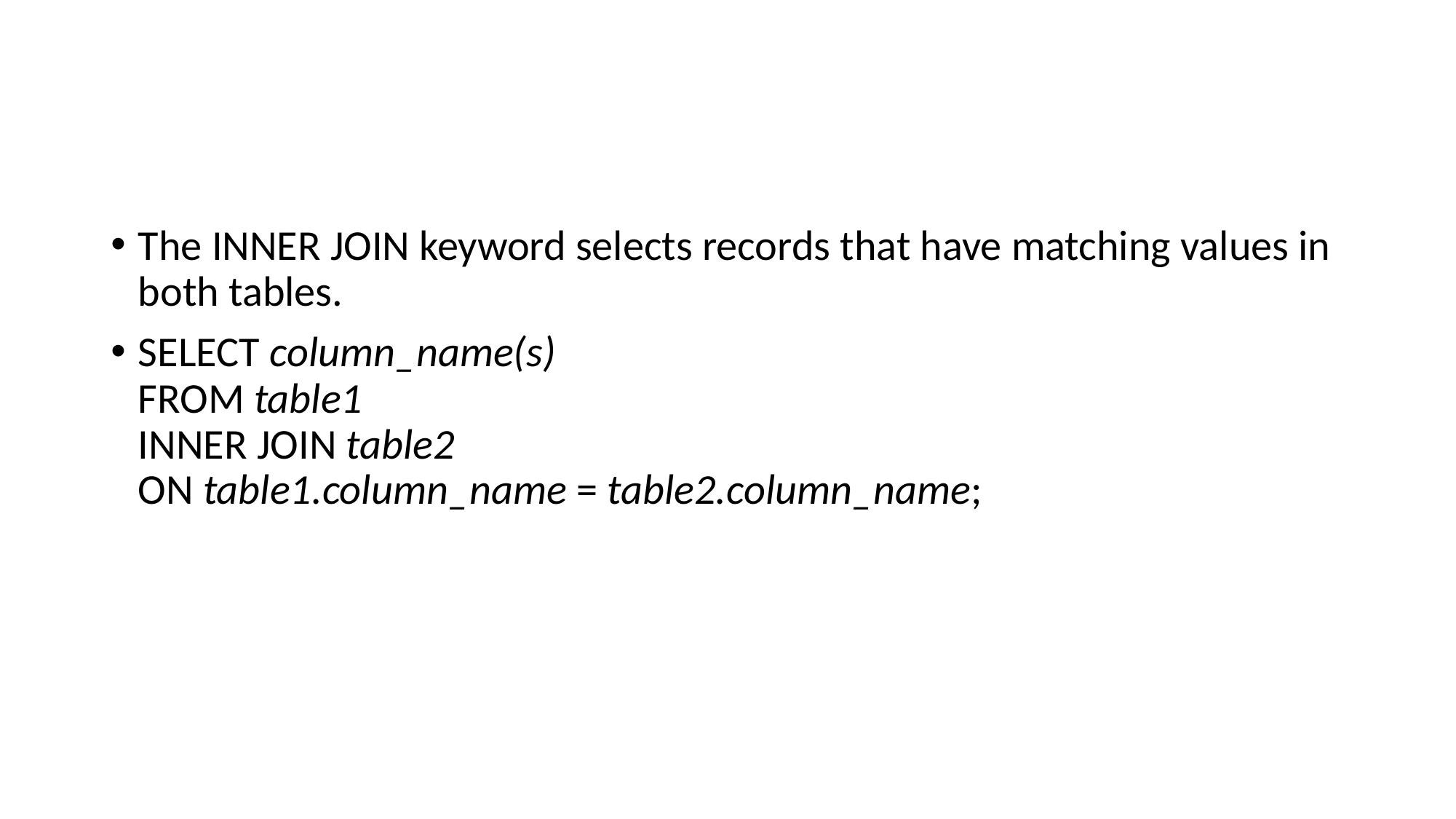

#
The INNER JOIN keyword selects records that have matching values in both tables.
SELECT column_name(s)
FROM table1
INNER JOIN table2
ON table1.column_name = table2.column_name;